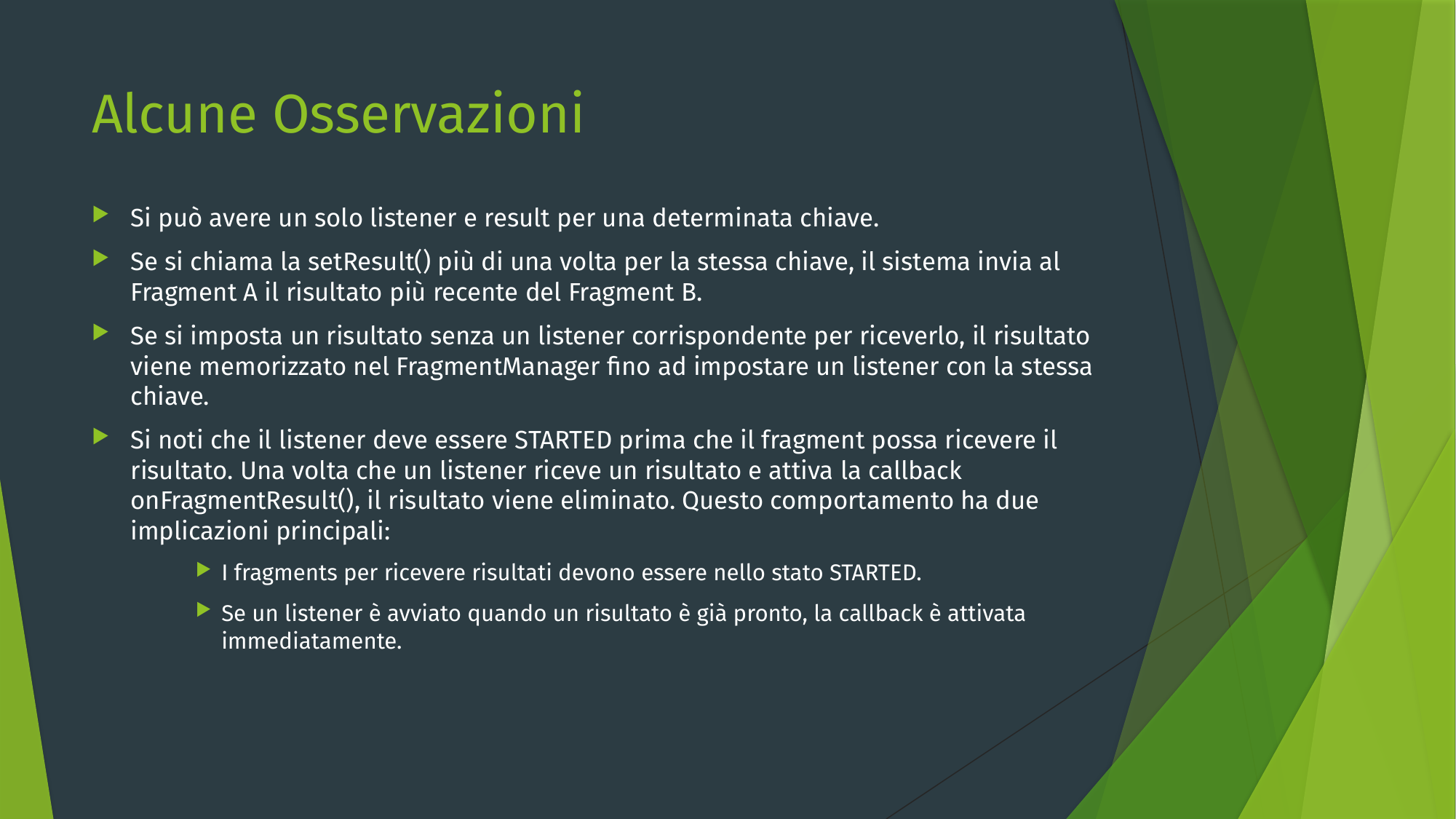

# Alcune Osservazioni
Si può avere un solo listener e result per una determinata chiave.
Se si chiama la setResult() più di una volta per la stessa chiave, il sistema invia al Fragment A il risultato più recente del Fragment B.
Se si imposta un risultato senza un listener corrispondente per riceverlo, il risultato viene memorizzato nel FragmentManager fino ad impostare un listener con la stessa chiave.
Si noti che il listener deve essere STARTED prima che il fragment possa ricevere il risultato. Una volta che un listener riceve un risultato e attiva la callback onFragmentResult(), il risultato viene eliminato. Questo comportamento ha due implicazioni principali:
I fragments per ricevere risultati devono essere nello stato STARTED.
Se un listener è avviato quando un risultato è già pronto, la callback è attivata immediatamente.